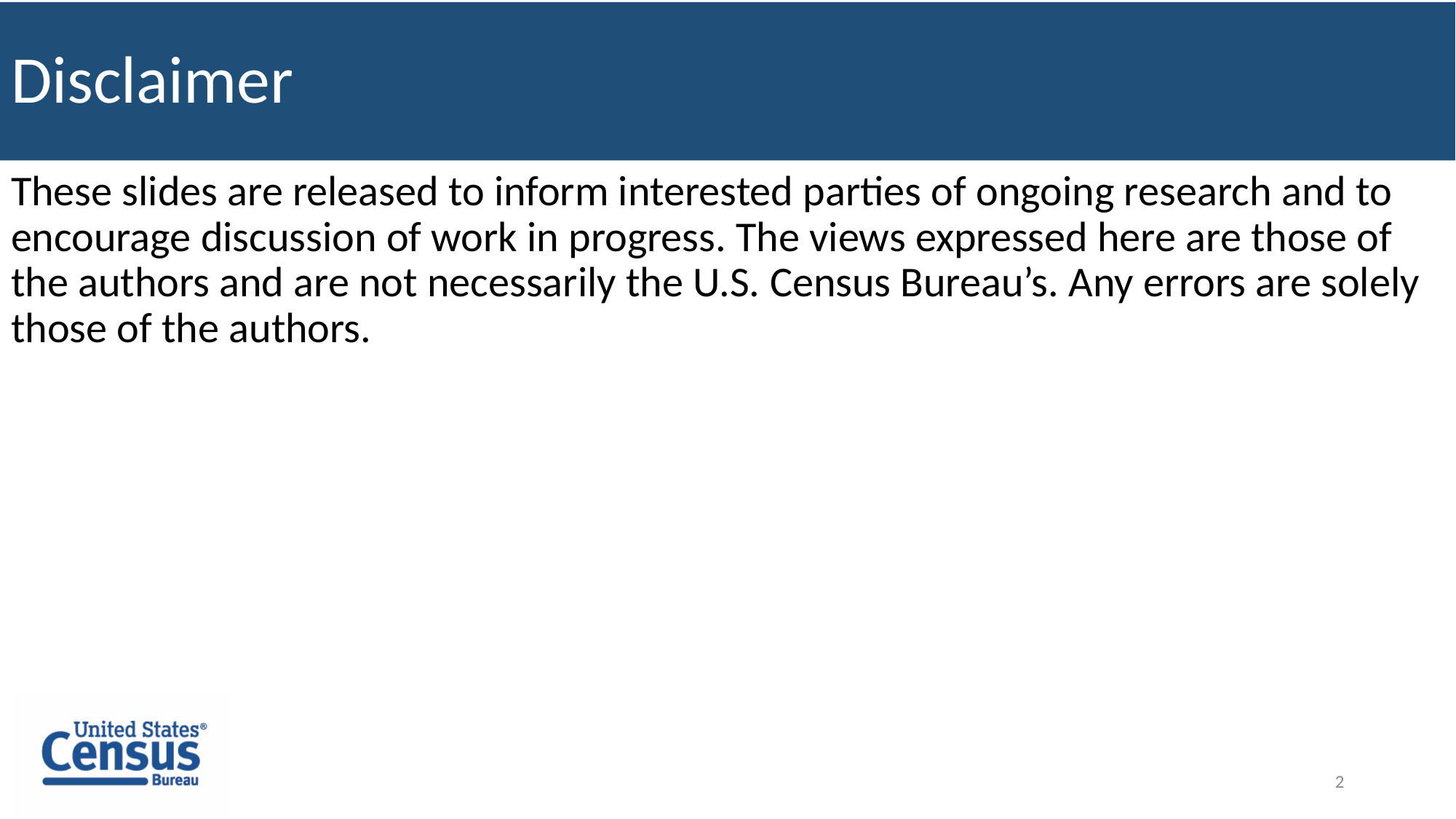

Disclaimer
# Disclaimer
These slides are released to inform interested parties of ongoing research and to encourage discussion of work in progress. The views expressed here are those of the authors and are not necessarily the U.S. Census Bureau’s. Any errors are solely those of the authors.

2